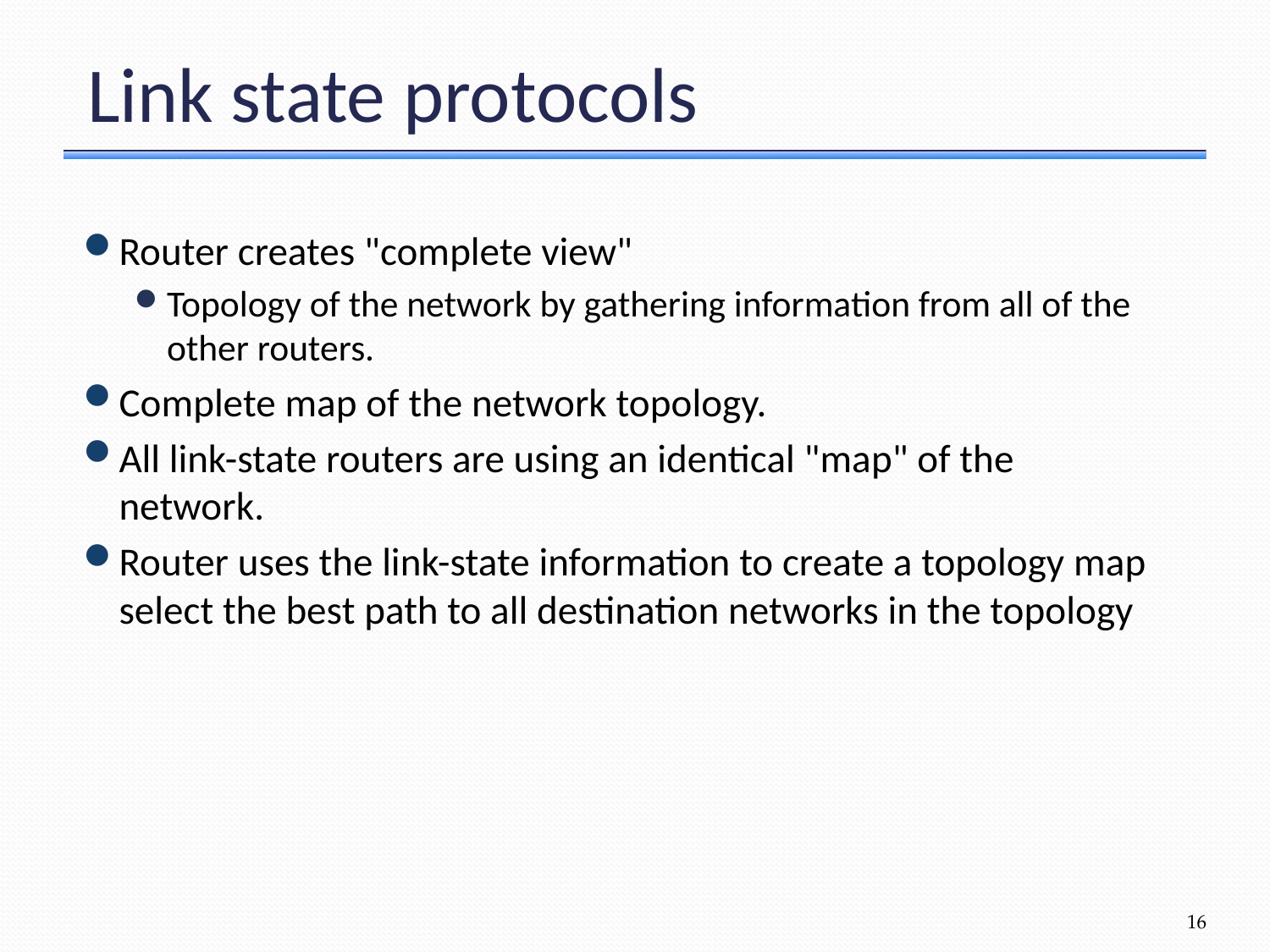

# Link state protocols
Router creates "complete view"
Topology of the network by gathering information from all of the other routers.
Complete map of the network topology.
All link-state routers are using an identical "map" of the network.
Router uses the link-state information to create a topology map select the best path to all destination networks in the topology
16